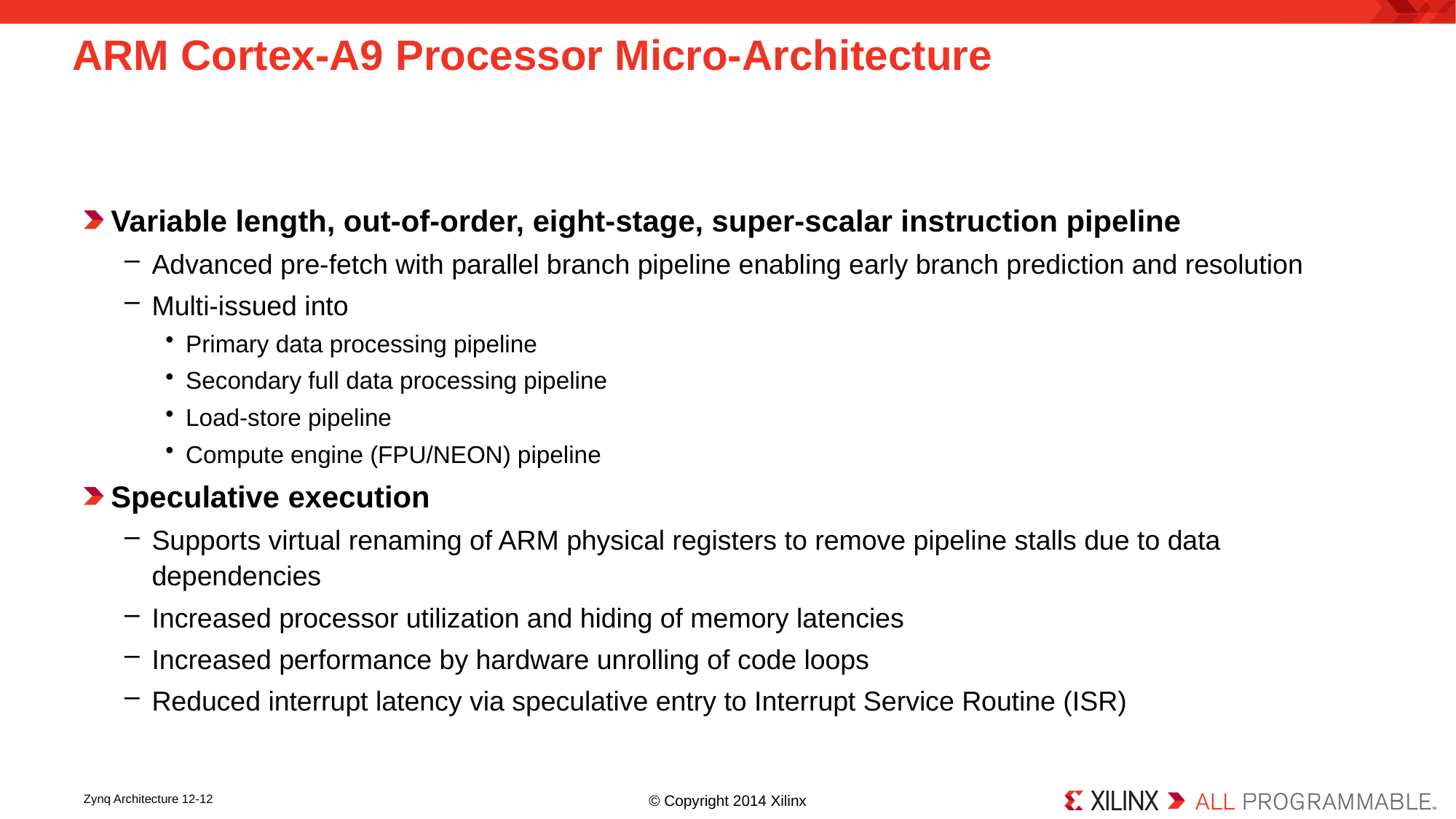

# ARM Cortex-A9 Processor Micro-Architecture
Variable length, out-of-order, eight-stage, super-scalar instruction pipeline
Advanced pre-fetch with parallel branch pipeline enabling early branch prediction and resolution
Multi-issued into
Primary data processing pipeline
Secondary full data processing pipeline
Load-store pipeline
Compute engine (FPU/NEON) pipeline
Speculative execution
Supports virtual renaming of ARM physical registers to remove pipeline stalls due to data dependencies
Increased processor utilization and hiding of memory latencies
Increased performance by hardware unrolling of code loops
Reduced interrupt latency via speculative entry to Interrupt Service Routine (ISR)
Zynq Architecture 12-12
© Copyright 2014 Xilinx